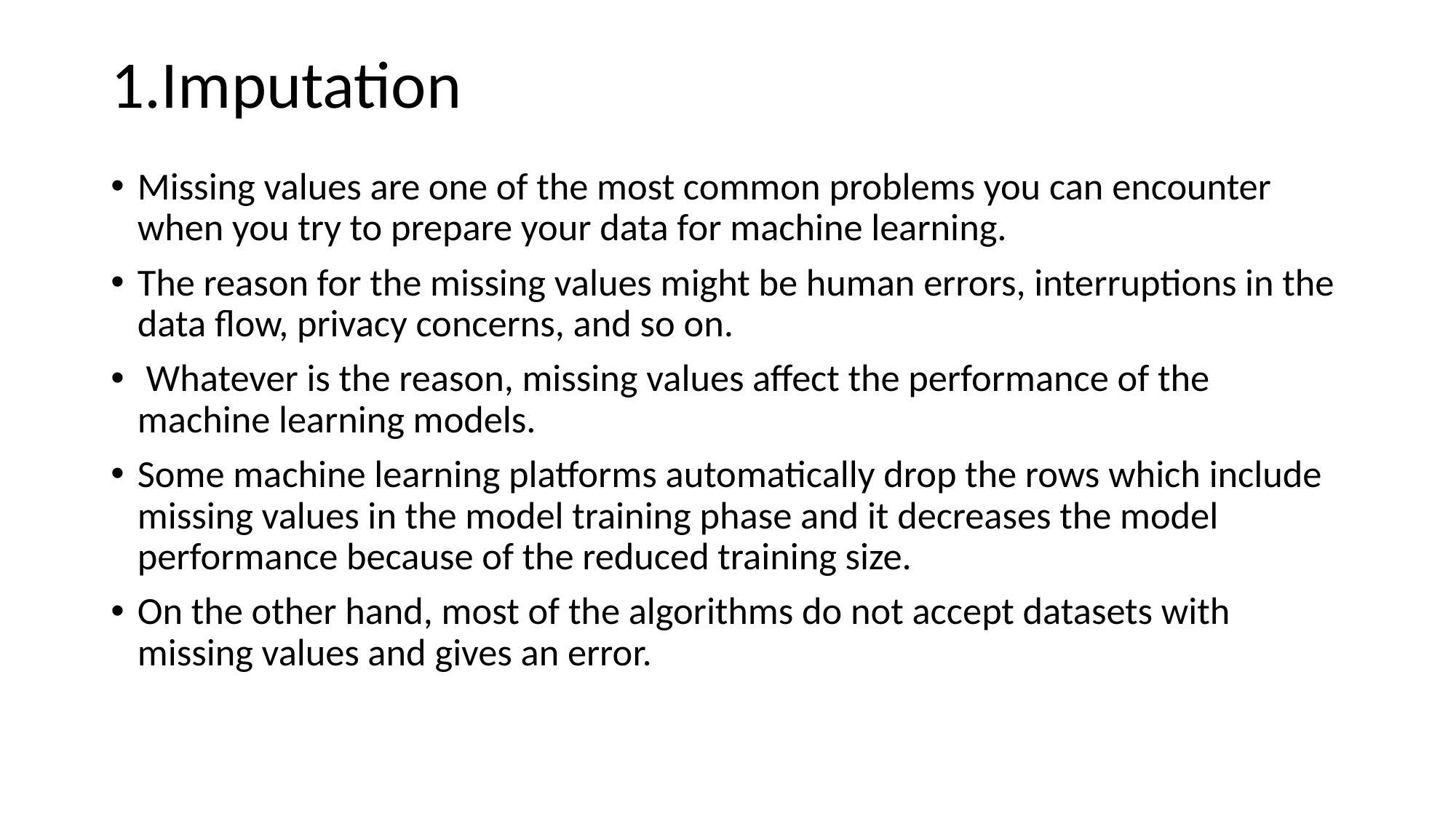

# 1.Imputation

Missing values are one of the most common problems you can encounter when you try to prepare your data for machine learning.
The reason for the missing values might be human errors, interruptions in the data flow, privacy concerns, and so on.
 Whatever is the reason, missing values affect the performance of the machine learning models.
Some machine learning platforms automatically drop the rows which include missing values in the model training phase and it decreases the model performance because of the reduced training size.
On the other hand, most of the algorithms do not accept datasets with missing values and gives an error.